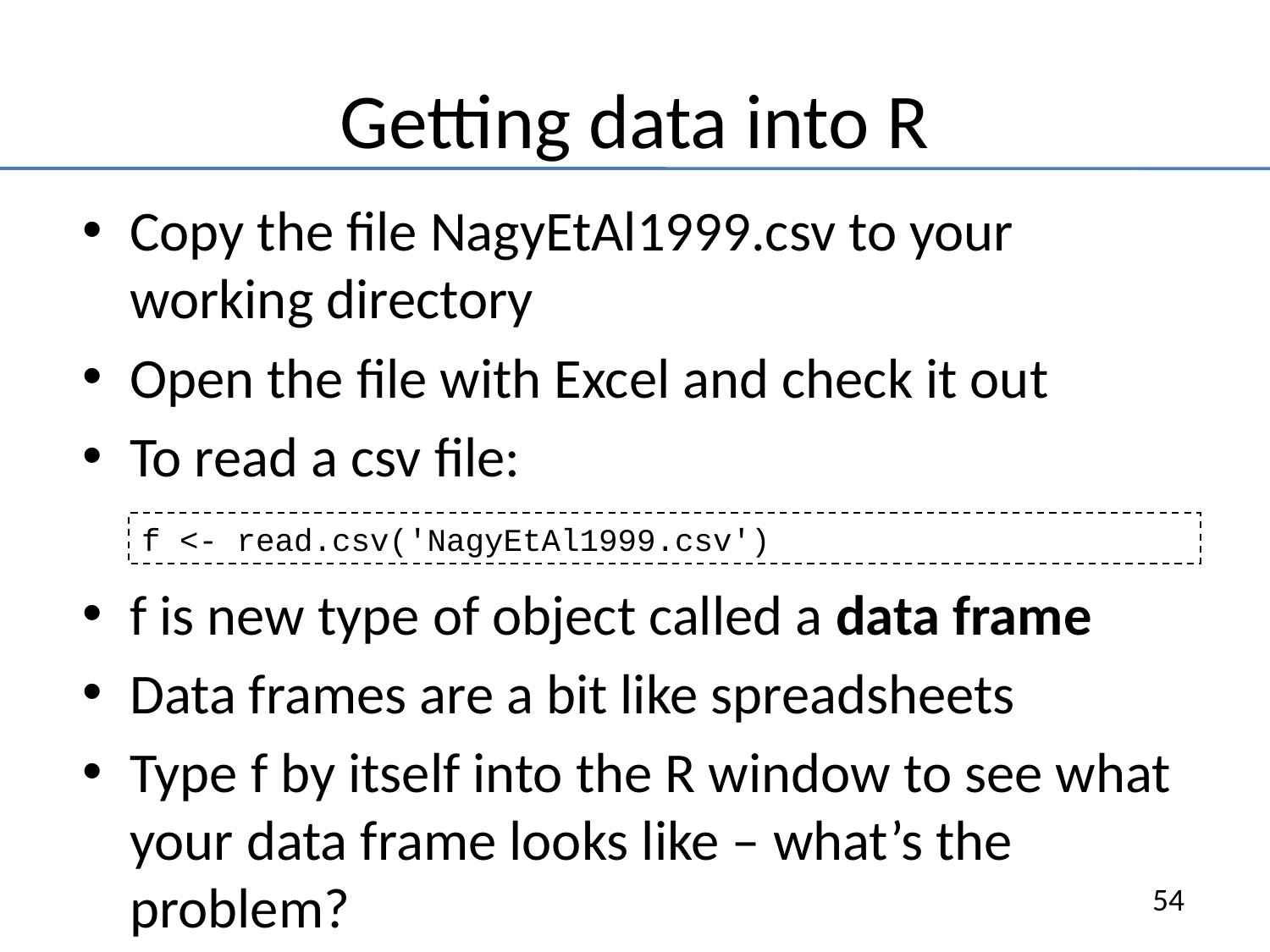

# Getting data into R
Copy the file NagyEtAl1999.csv to your working directory
Open the file with Excel and check it out
To read a csv file:

f is new type of object called a data frame
Data frames are a bit like spreadsheets
Type f by itself into the R window to see what your data frame looks like – what’s the problem?
f <- read.csv('NagyEtAl1999.csv')
54